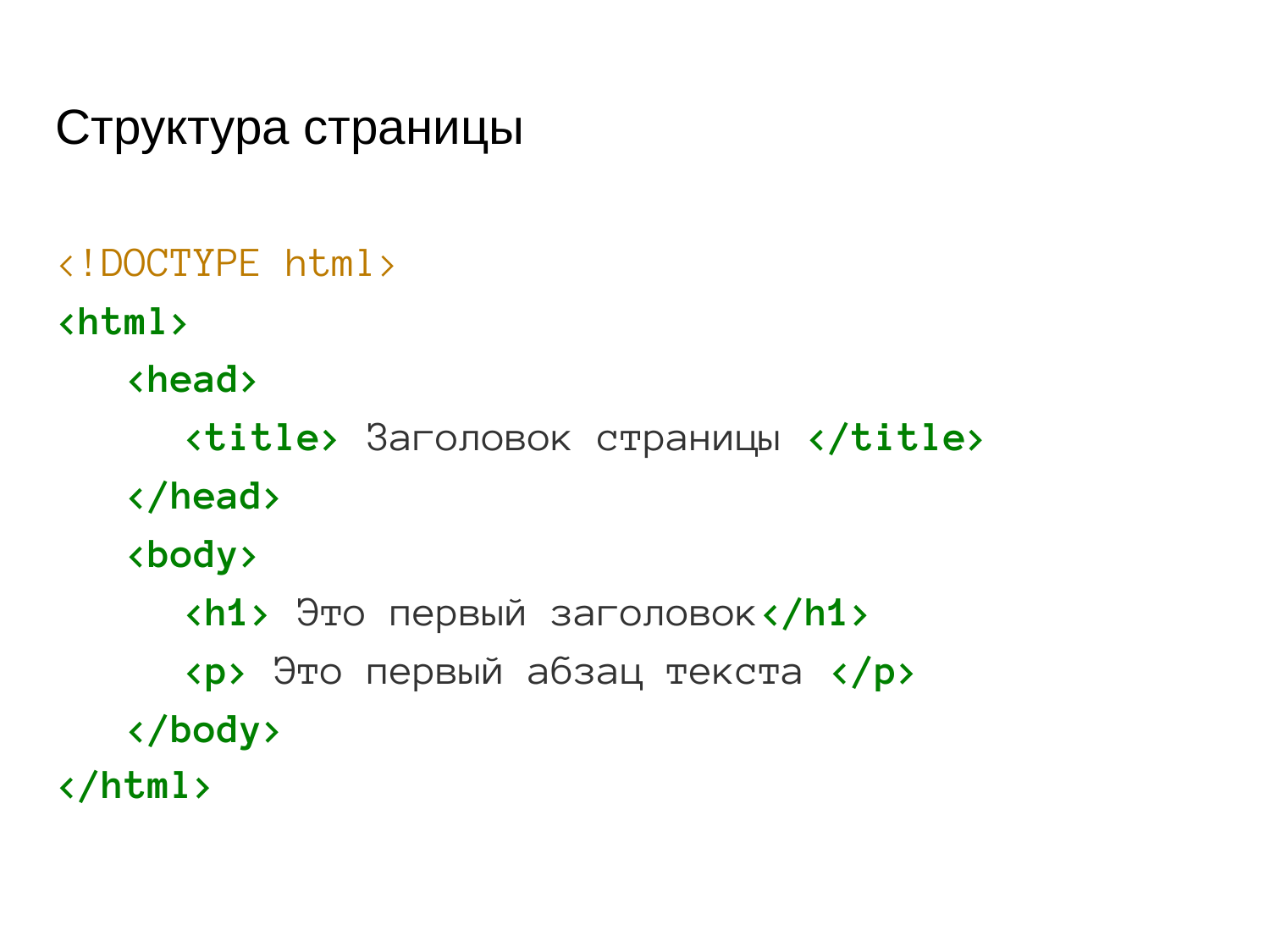

Структура страницы
<!DOCTYPE html>
<html>
   <head>
   	<title> Заголовок страницы </title>
   </head>
   <body>
   	<h1> Это первый заголовок</h1>
   	<p> Это первый абзац текста </p>
   </body>
</html>